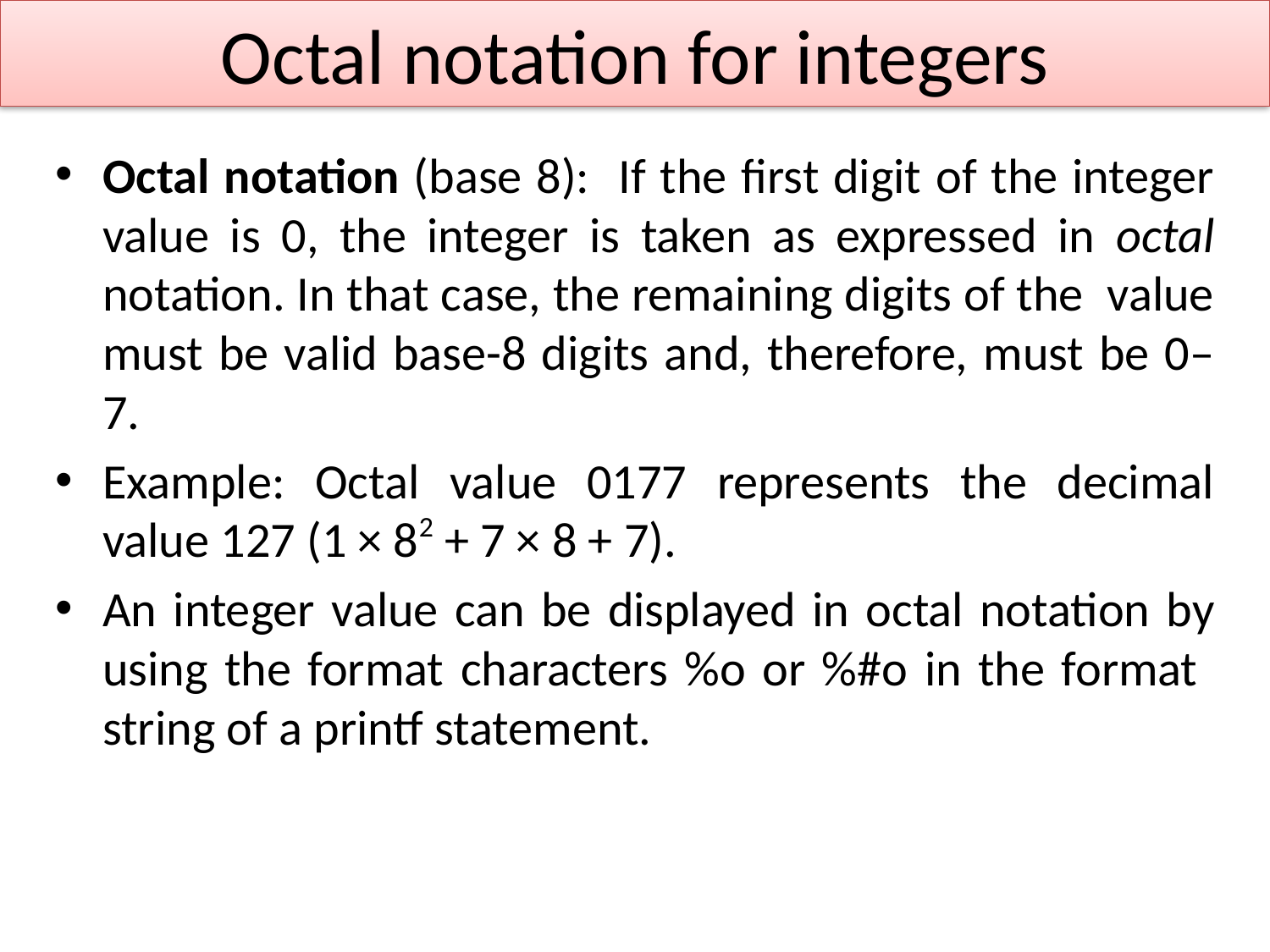

# Octal notation for integers

Octal notation (base 8):  If the first digit of the integer value is 0, the integer is taken as expressed in octal notation. In that case, the remaining digits of the  value must be valid base-8 digits and, therefore, must be 0–7.
Example: Octal value 0177 represents the decimal value 127 (1 × 82 + 7 × 8 + 7).
An integer value can be displayed in octal notation by using the format characters %o or %#o in the format  string of a printf statement.